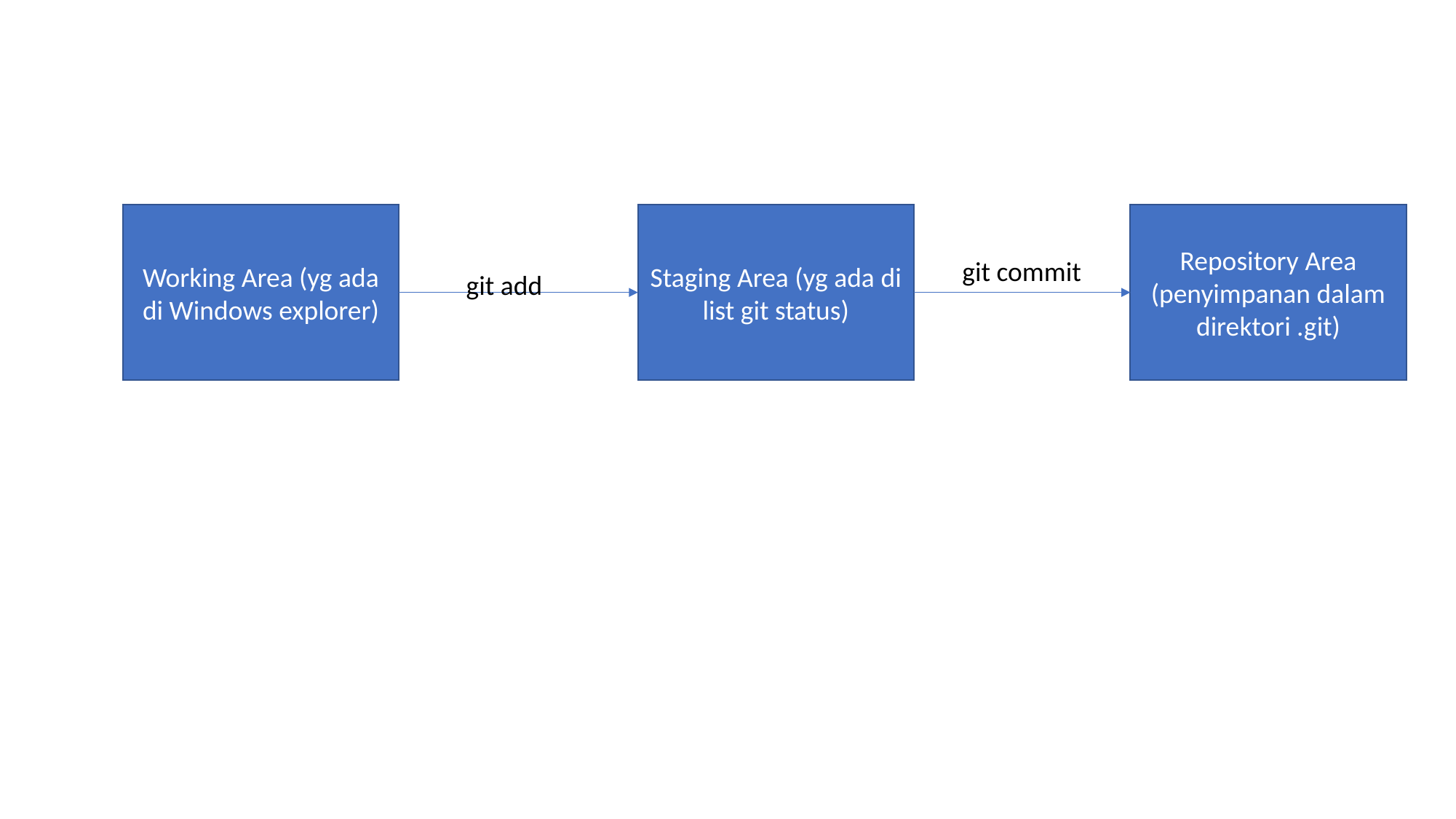

Working Area (yg ada di Windows explorer)
Staging Area (yg ada di list git status)
Repository Area (penyimpanan dalam direktori .git)
git commit
git add